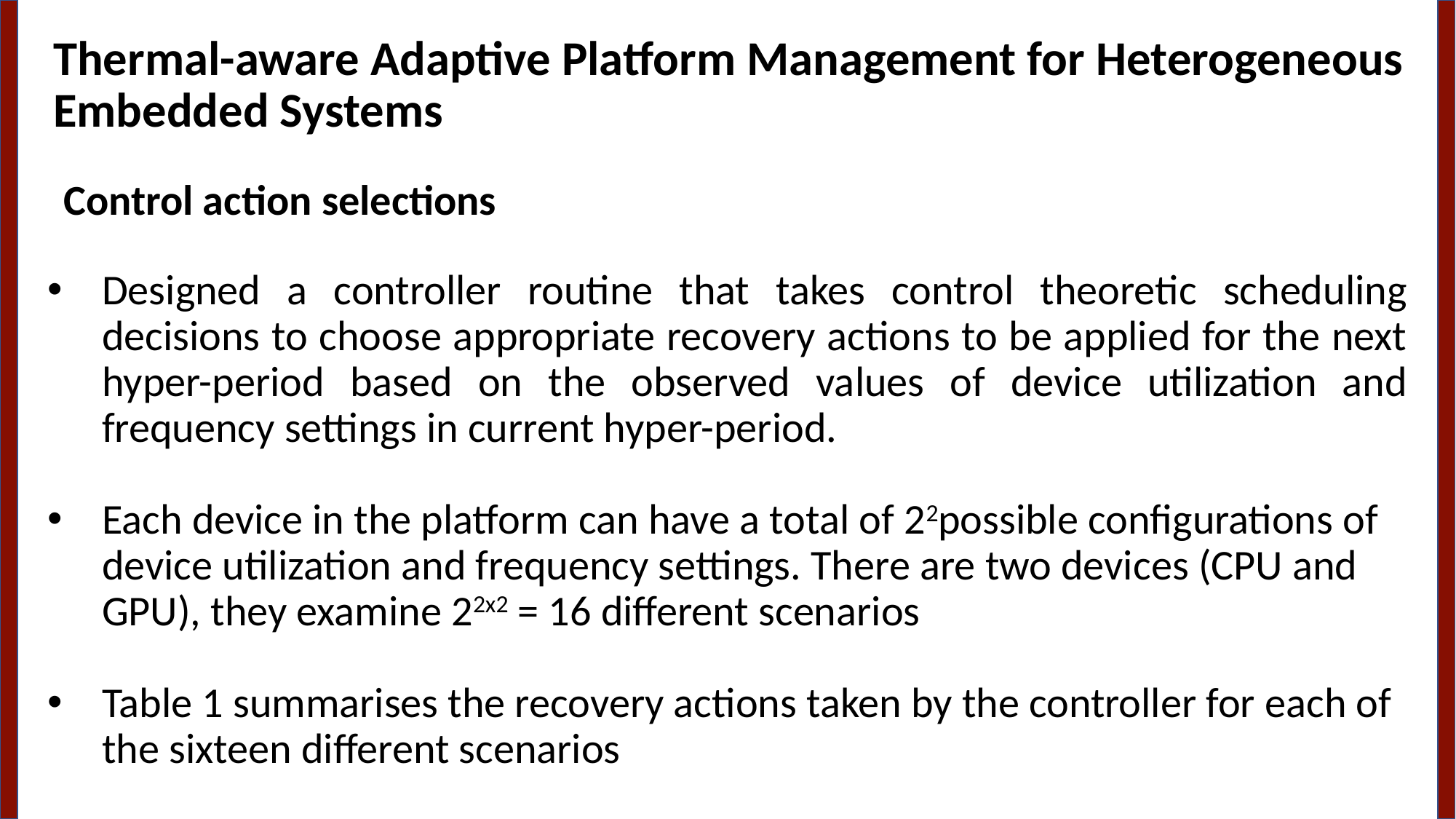

Thermal-aware Adaptive Platform Management for Heterogeneous Embedded Systems
Control action selections
Designed a controller routine that takes control theoretic scheduling decisions to choose appropriate recovery actions to be applied for the next hyper-period based on the observed values of device utilization and frequency settings in current hyper-period.

Each device in the platform can have a total of 22possible configurations of device utilization and frequency settings. There are two devices (CPU and GPU), they examine 22x2 = 16 different scenarios

Table 1 summarises the recovery actions taken by the controller for each of the sixteen different scenarios